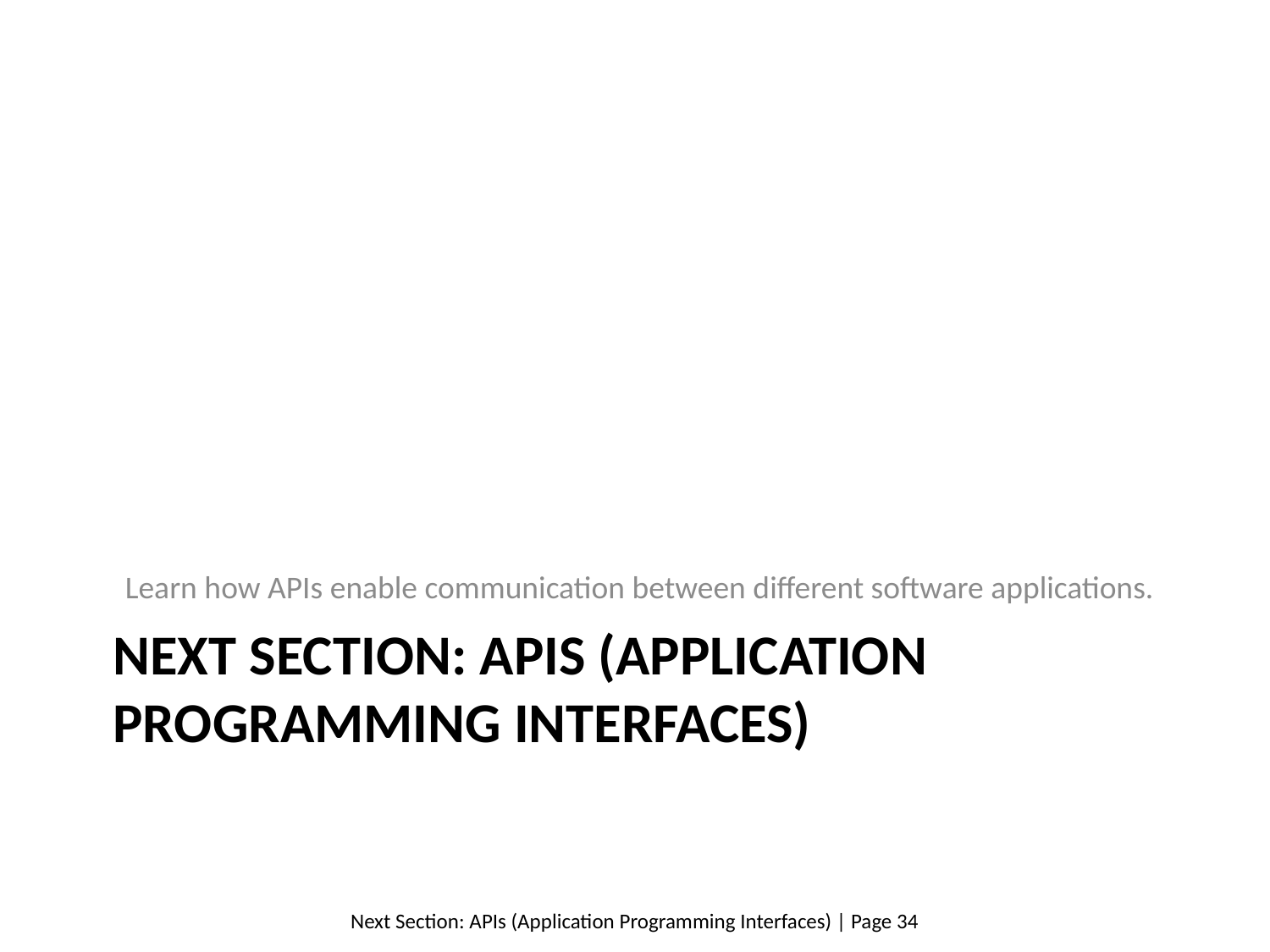

Learn how APIs enable communication between different software applications.
# Next Section: APIs (Application Programming Interfaces)

Next Section: APIs (Application Programming Interfaces) | Page 34